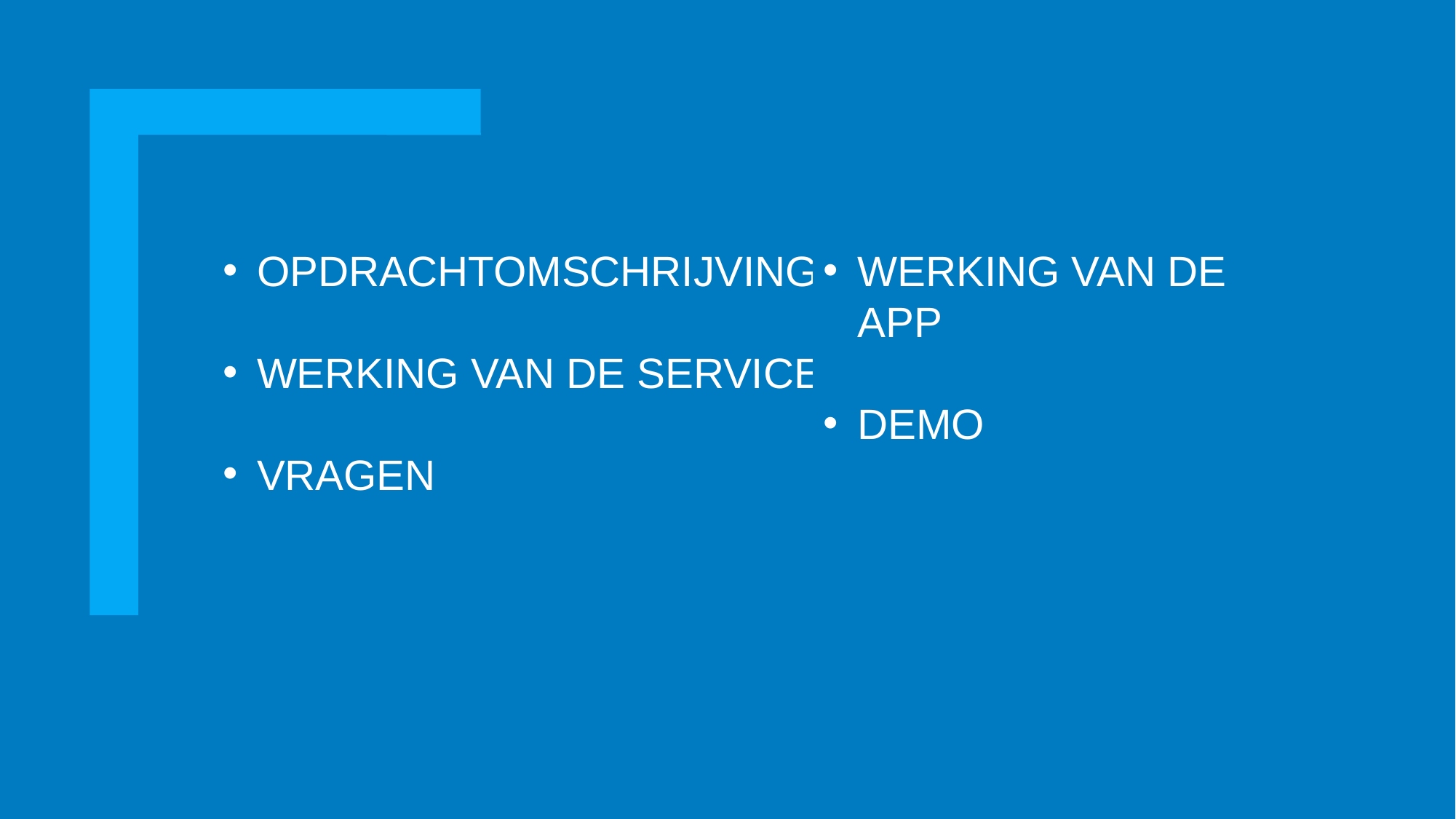

OPDRACHTOMSCHRIJVING

WERKING VAN DE SERVICES

VRAGEN
WERKING VAN DE APP

DEMO